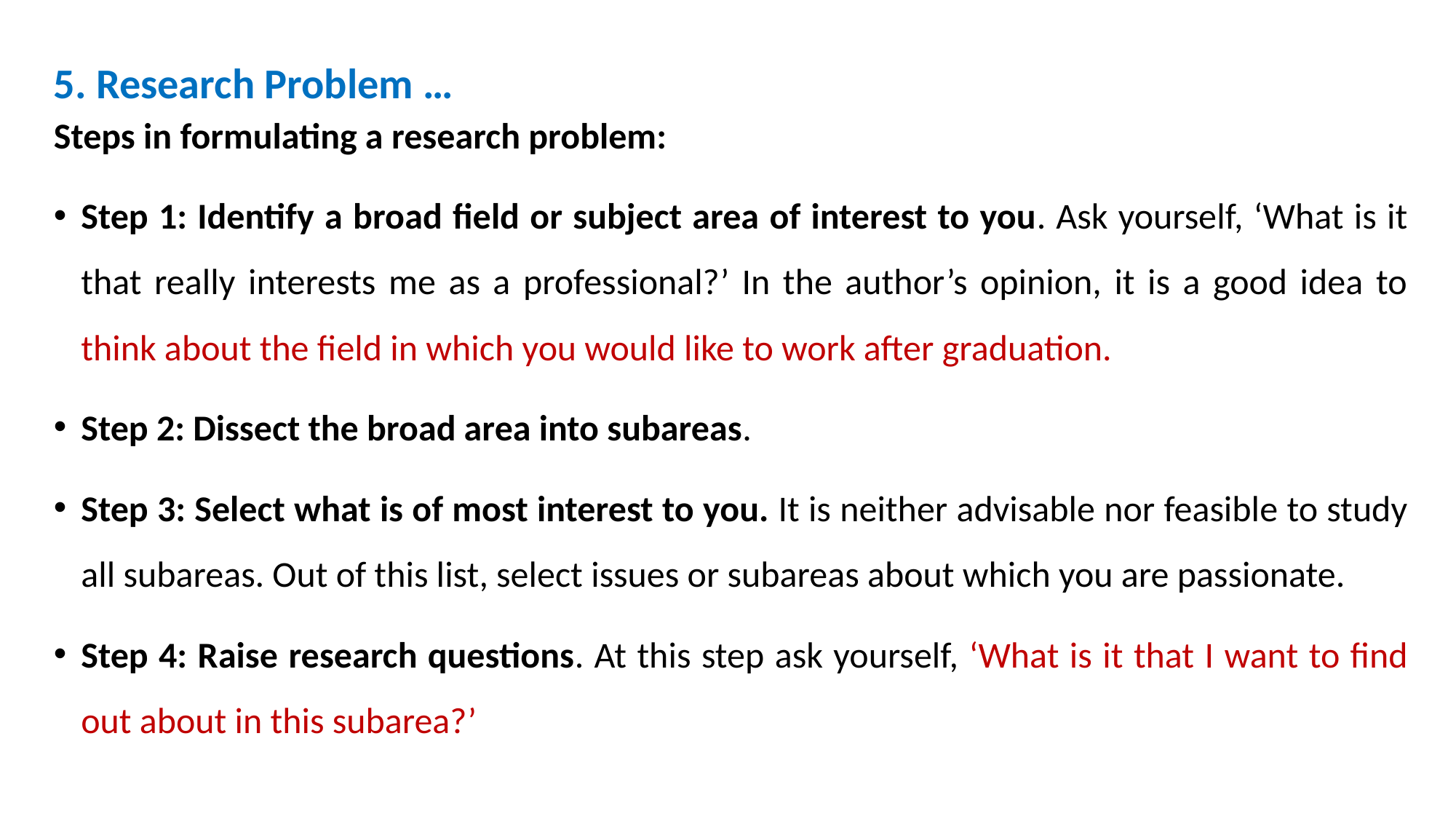

# 5. Research Problem …
Steps in formulating a research problem:
Step 1: Identify a broad field or subject area of interest to you. Ask yourself, ‘What is it that really interests me as a professional?’ In the author’s opinion, it is a good idea to think about the field in which you would like to work after graduation.
Step 2: Dissect the broad area into subareas.
Step 3: Select what is of most interest to you. It is neither advisable nor feasible to study all subareas. Out of this list, select issues or subareas about which you are passionate.
Step 4: Raise research questions. At this step ask yourself, ‘What is it that I want to find out about in this subarea?’